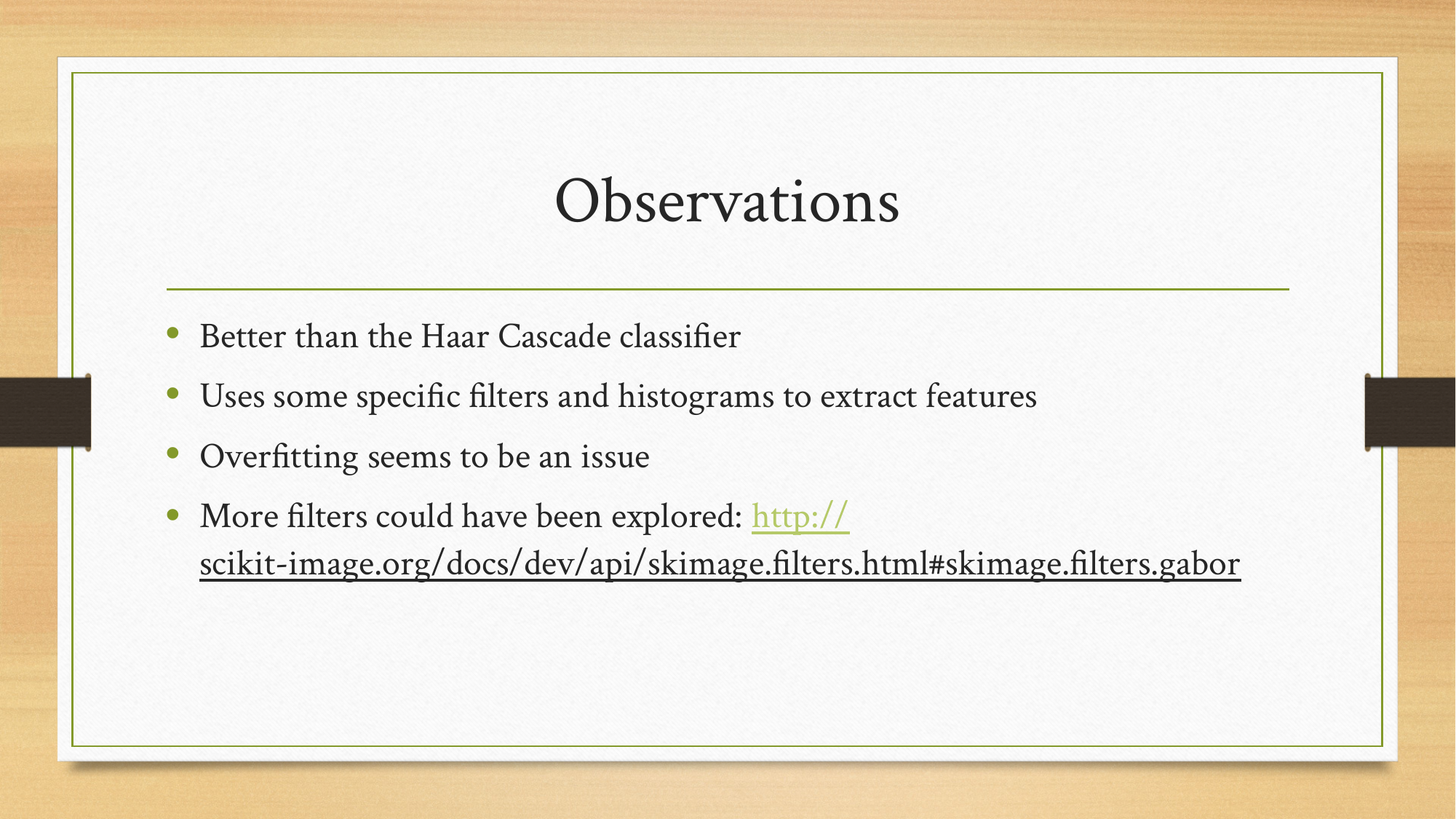

# Observations
Better than the Haar Cascade classifier
Uses some specific filters and histograms to extract features
Overfitting seems to be an issue
More filters could have been explored: http://scikit-image.org/docs/dev/api/skimage.filters.html#skimage.filters.gabor